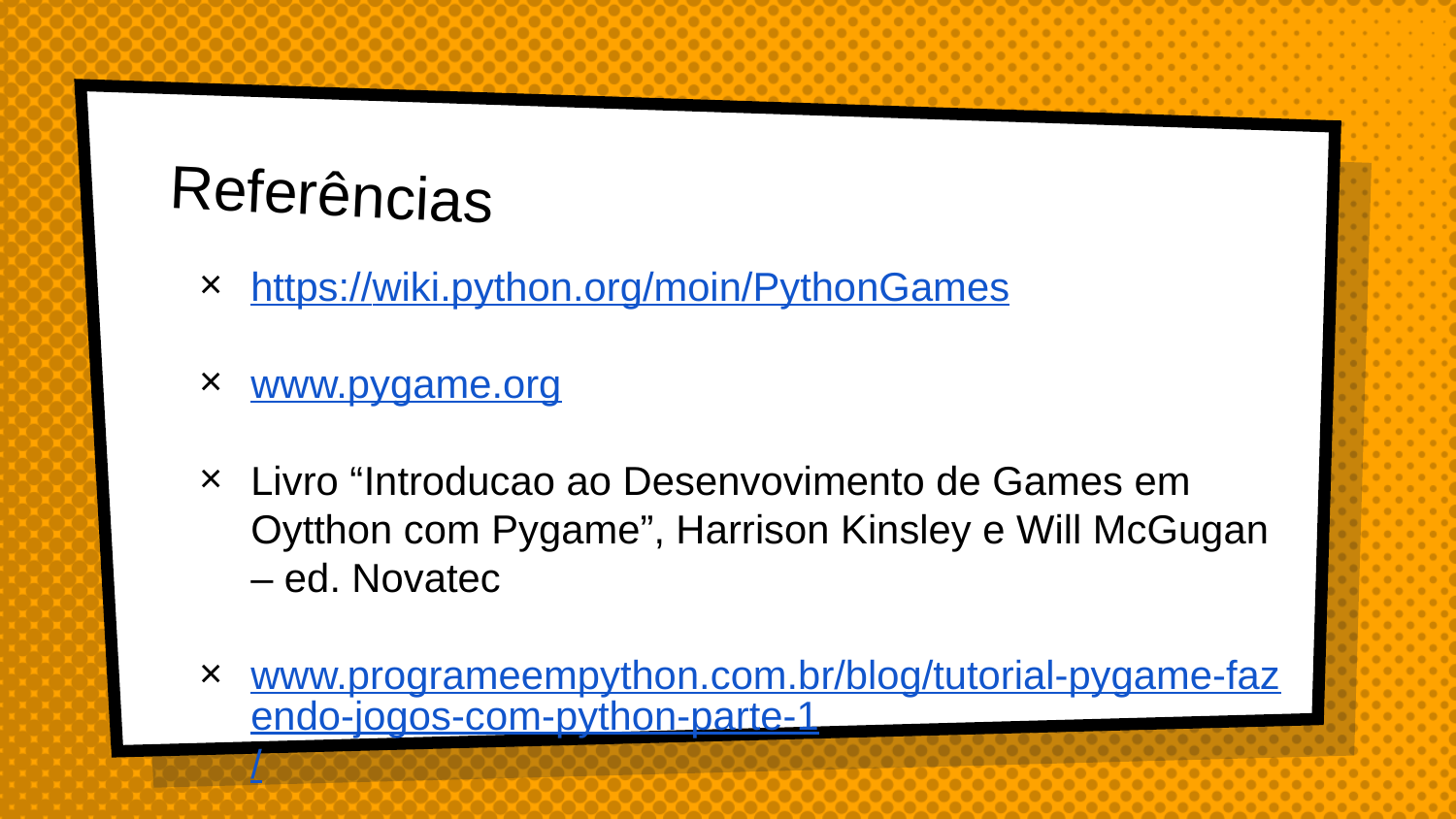

# Referências
https://wiki.python.org/moin/PythonGames

www.pygame.org

Livro “Introducao ao Desenvovimento de Games em Oytthon com Pygame”, Harrison Kinsley e Will McGugan – ed. Novatec

www.programeempython.com.br/blog/tutorial-pygame-fazendo-jogos-com-python-parte-1/